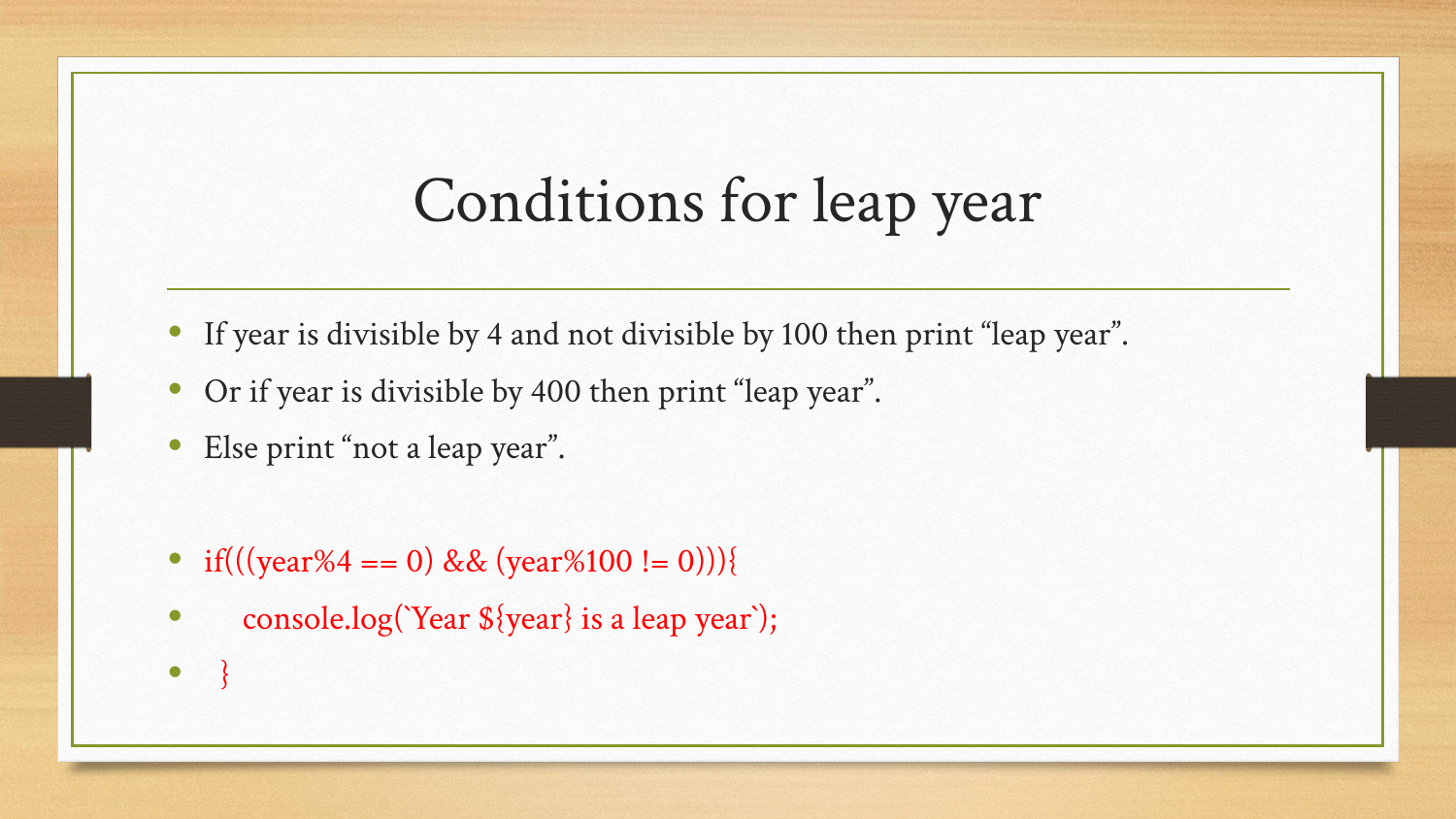

# Conditions for leap year
If year is divisible by 4 and not divisible by 100 then print “leap year”.
Or if year is divisible by 400 then print “leap year”.
Else print “not a leap year”.

if(((year%4 == 0) && (year%100 != 0))){
     console.log(`Year ${year} is a leap year`);
  }